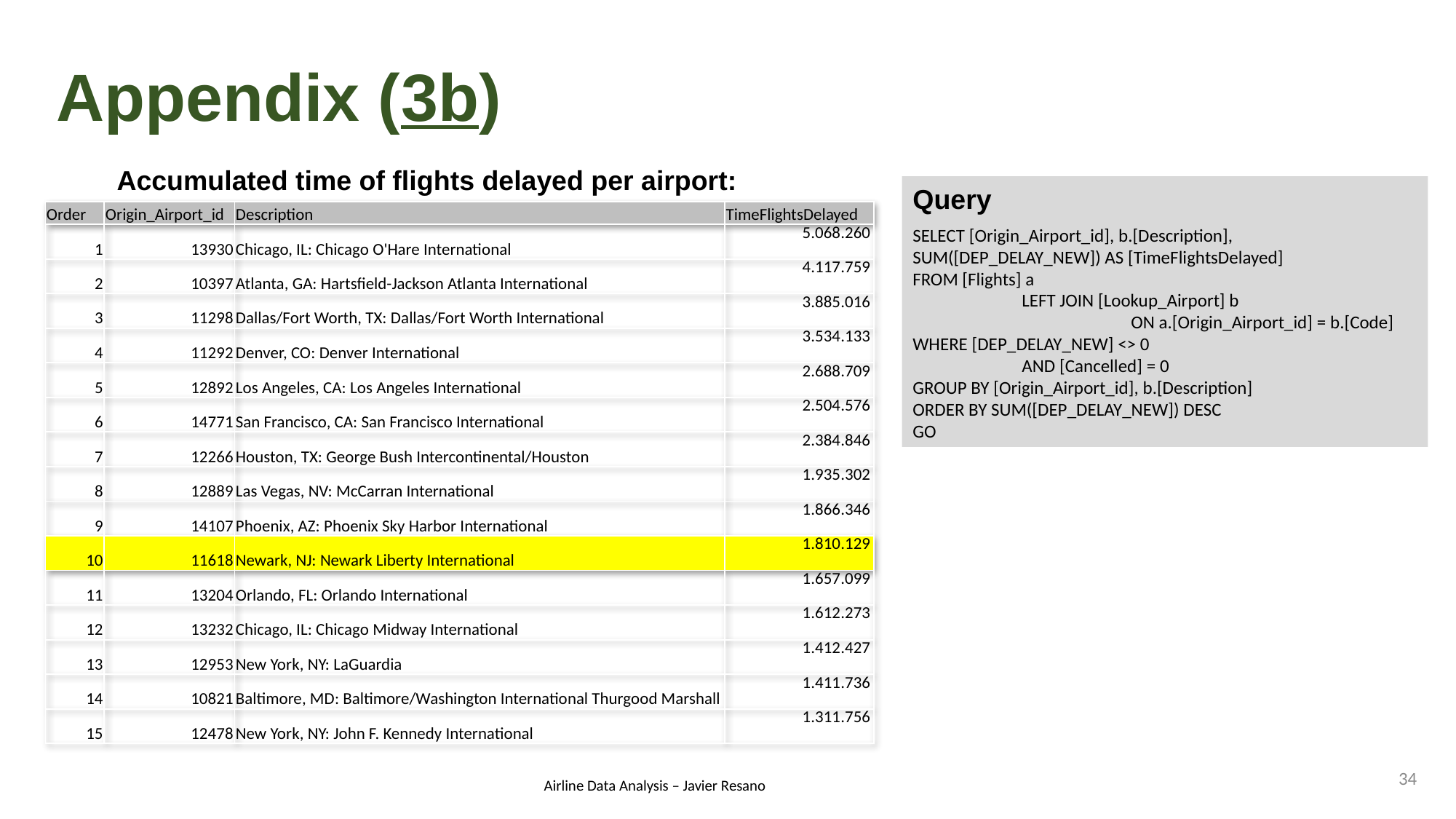

# Appendix (3b)
Accumulated time of flights delayed per airport:
Query
SELECT [Origin_Airport_id], b.[Description], SUM([DEP_DELAY_NEW]) AS [TimeFlightsDelayed]
FROM [Flights] a
	LEFT JOIN [Lookup_Airport] b
		ON a.[Origin_Airport_id] = b.[Code]
WHERE [DEP_DELAY_NEW] <> 0
	AND [Cancelled] = 0
GROUP BY [Origin_Airport_id], b.[Description]
ORDER BY SUM([DEP_DELAY_NEW]) DESC
GO
| Order | Origin\_Airport\_id | Description | TimeFlightsDelayed |
| --- | --- | --- | --- |
| 1 | 13930 | Chicago, IL: Chicago O'Hare International | 5.068.260 |
| 2 | 10397 | Atlanta, GA: Hartsfield-Jackson Atlanta International | 4.117.759 |
| 3 | 11298 | Dallas/Fort Worth, TX: Dallas/Fort Worth International | 3.885.016 |
| 4 | 11292 | Denver, CO: Denver International | 3.534.133 |
| 5 | 12892 | Los Angeles, CA: Los Angeles International | 2.688.709 |
| 6 | 14771 | San Francisco, CA: San Francisco International | 2.504.576 |
| 7 | 12266 | Houston, TX: George Bush Intercontinental/Houston | 2.384.846 |
| 8 | 12889 | Las Vegas, NV: McCarran International | 1.935.302 |
| 9 | 14107 | Phoenix, AZ: Phoenix Sky Harbor International | 1.866.346 |
| 10 | 11618 | Newark, NJ: Newark Liberty International | 1.810.129 |
| 11 | 13204 | Orlando, FL: Orlando International | 1.657.099 |
| 12 | 13232 | Chicago, IL: Chicago Midway International | 1.612.273 |
| 13 | 12953 | New York, NY: LaGuardia | 1.412.427 |
| 14 | 10821 | Baltimore, MD: Baltimore/Washington International Thurgood Marshall | 1.411.736 |
| 15 | 12478 | New York, NY: John F. Kennedy International | 1.311.756 |
34
Airline Data Analysis – Javier Resano